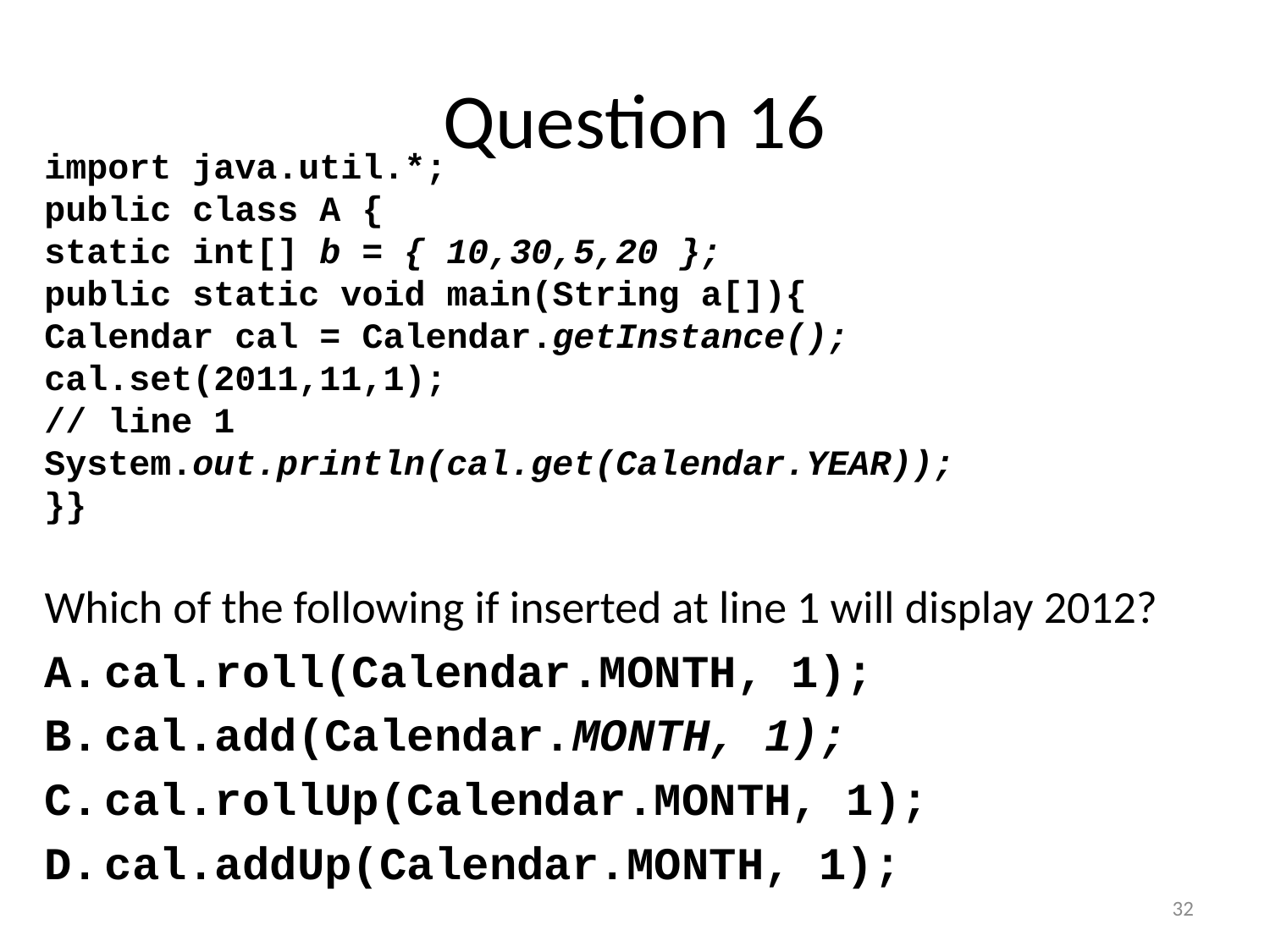

# Question 16
import java.util.*;
public class A {
static int[] b = { 10,30,5,20 };
public static void main(String a[]){
Calendar cal = Calendar.getInstance();
cal.set(2011,11,1);
// line 1
System.out.println(cal.get(Calendar.YEAR));
}}
Which of the following if inserted at line 1 will display 2012?
cal.roll(Calendar.MONTH, 1);
cal.add(Calendar.MONTH, 1);
cal.rollUp(Calendar.MONTH, 1);
cal.addUp(Calendar.MONTH, 1);

32